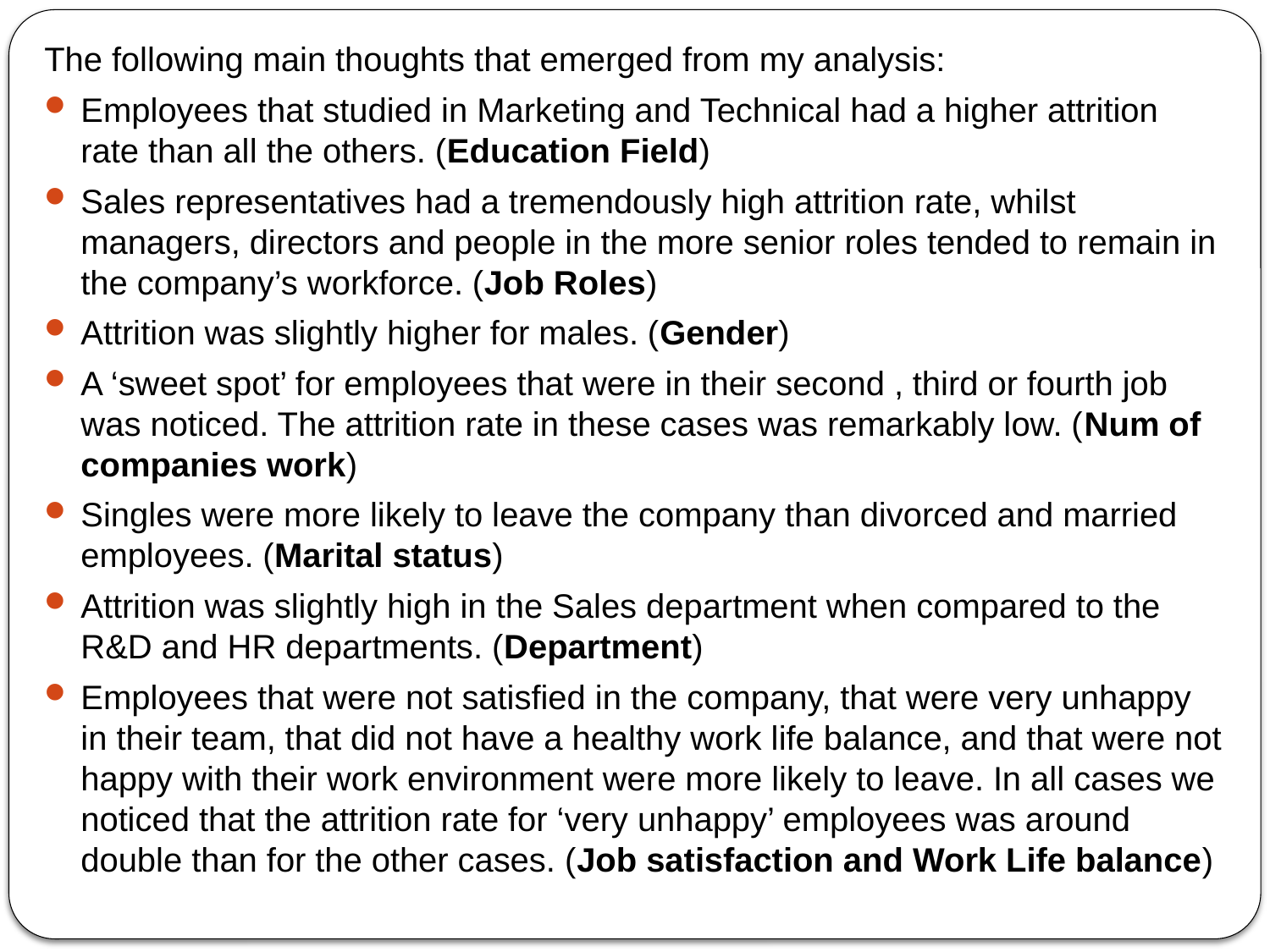

The following main thoughts that emerged from my analysis:
Employees that studied in Marketing and Technical had a higher attrition rate than all the others. (Education Field)
Sales representatives had a tremendously high attrition rate, whilst managers, directors and people in the more senior roles tended to remain in the company’s workforce. (Job Roles)
Attrition was slightly higher for males. (Gender)
A ‘sweet spot’ for employees that were in their second , third or fourth job was noticed. The attrition rate in these cases was remarkably low. (Num of companies work)
Singles were more likely to leave the company than divorced and married employees. (Marital status)
Attrition was slightly high in the Sales department when compared to the R&D and HR departments. (Department)
Employees that were not satisfied in the company, that were very unhappy in their team, that did not have a healthy work life balance, and that were not happy with their work environment were more likely to leave. In all cases we noticed that the attrition rate for ‘very unhappy’ employees was around double than for the other cases. (Job satisfaction and Work Life balance)